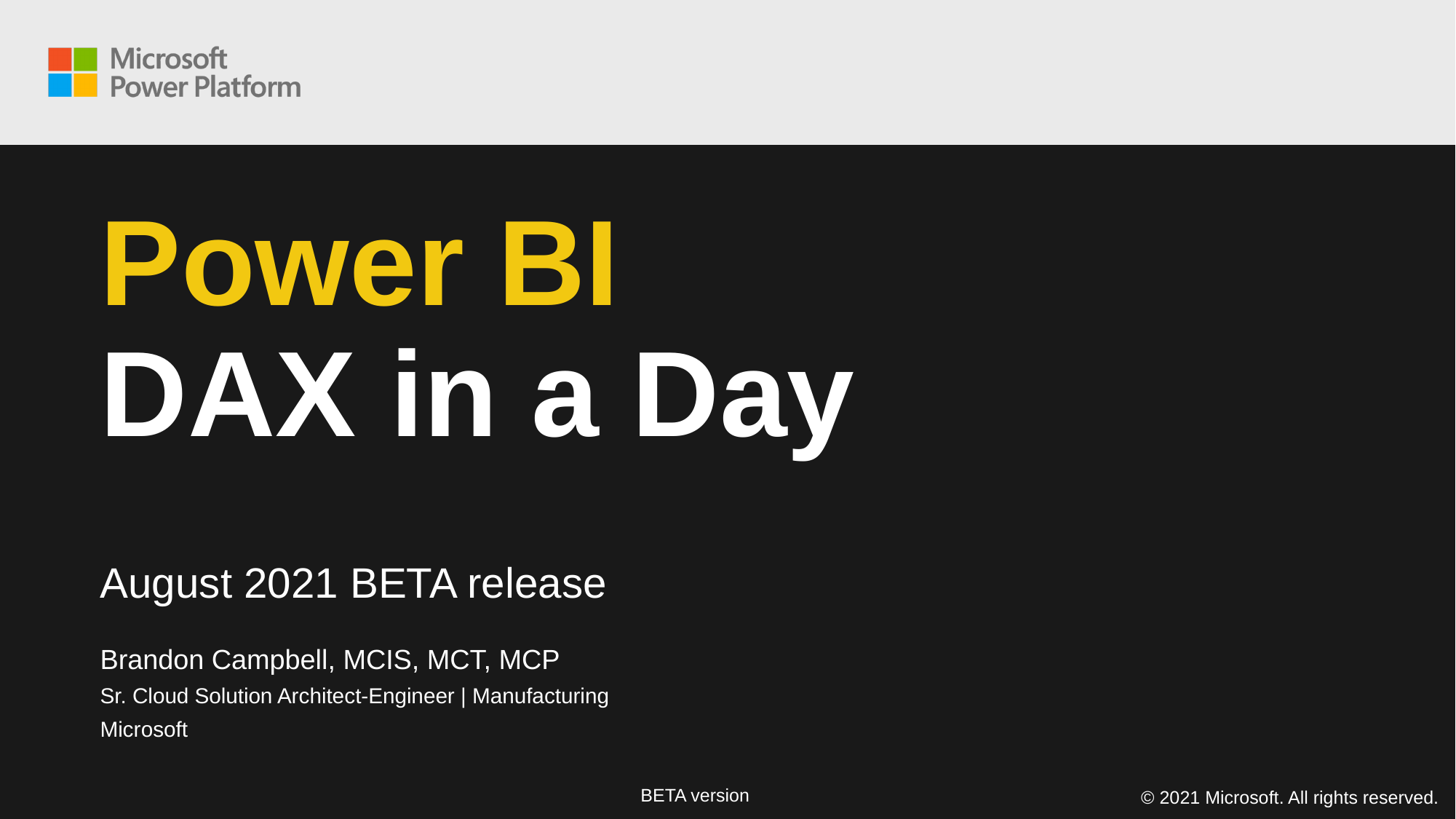

# Power BI DAX in a Day
REMOVE THIS COMMENT BEFORE TEACHING
Enter your name and company
August 2021 BETA release
Brandon Campbell, MCIS, MCT, MCP
Sr. Cloud Solution Architect-Engineer | Manufacturing
Microsoft
© 2021 Microsoft. All rights reserved.